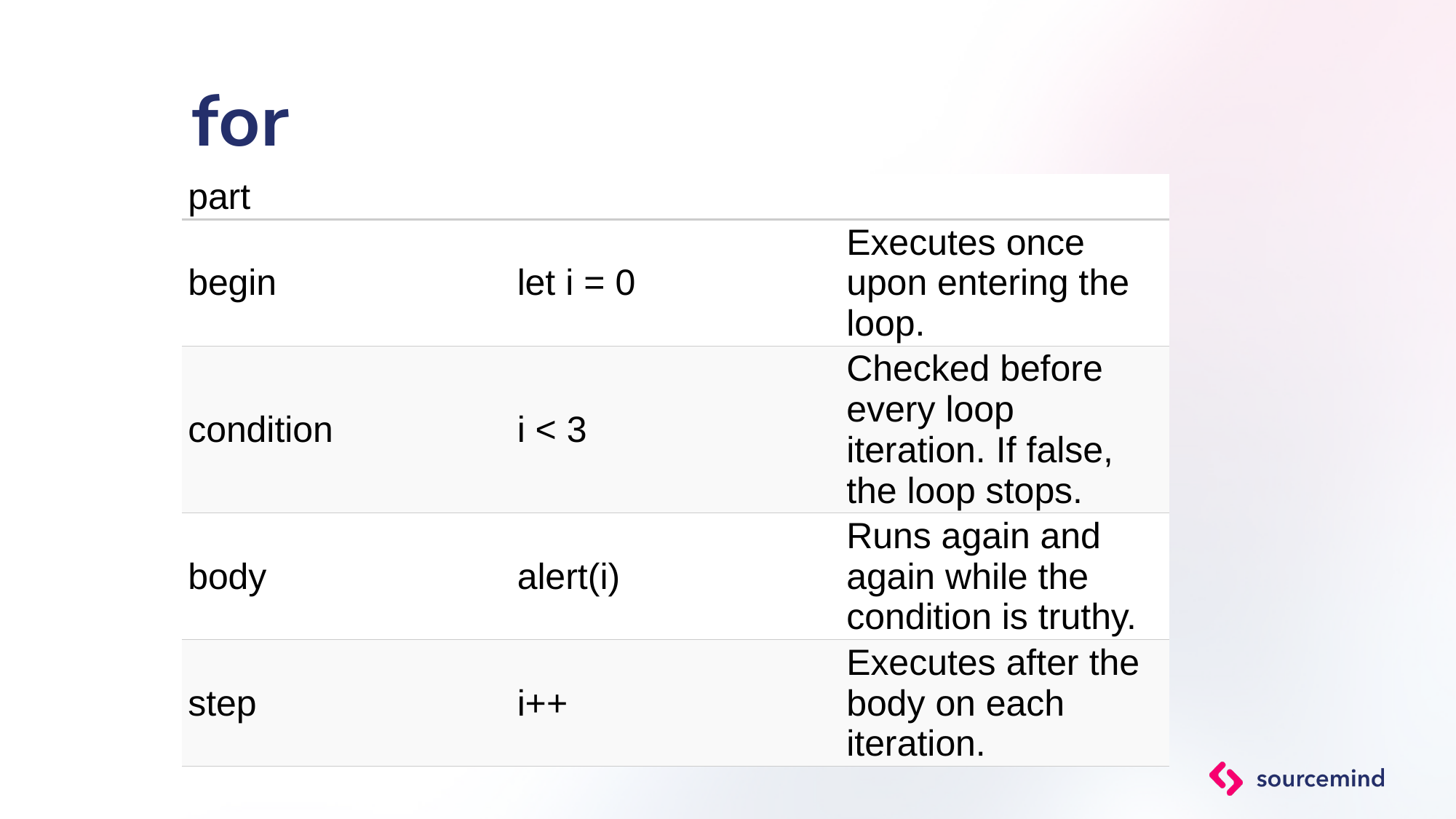

# for
| part |  |  |
| --- | --- | --- |
| begin | let i = 0 | Executes once upon entering the loop. |
| condition | i < 3 | Checked before every loop iteration. If false, the loop stops. |
| body | alert(i) | Runs again and again while the condition is truthy. |
| step | i++ | Executes after the body on each iteration. |